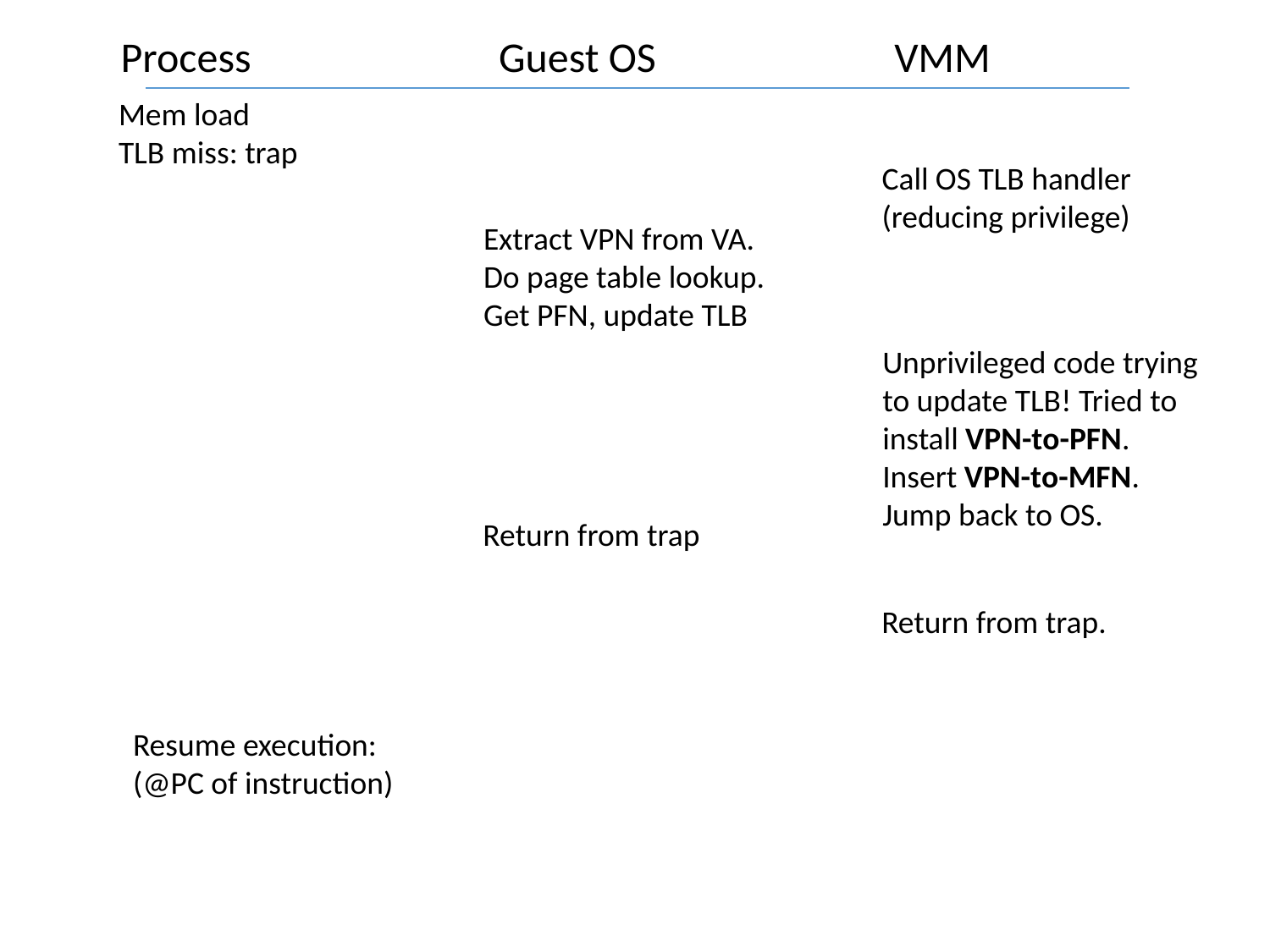

Process                          Guest OS                         VMM
Mem load
TLB miss: trap
Call OS TLB handler
(reducing privilege)
Extract VPN from VA.
Do page table lookup.
Get PFN, update TLB
Unprivileged code trying
to update TLB! Tried to
install VPN-to-PFN.
Insert VPN-to-MFN.
Jump back to OS.
Return from trap
Return from trap.
Resume execution:
(@PC of instruction)